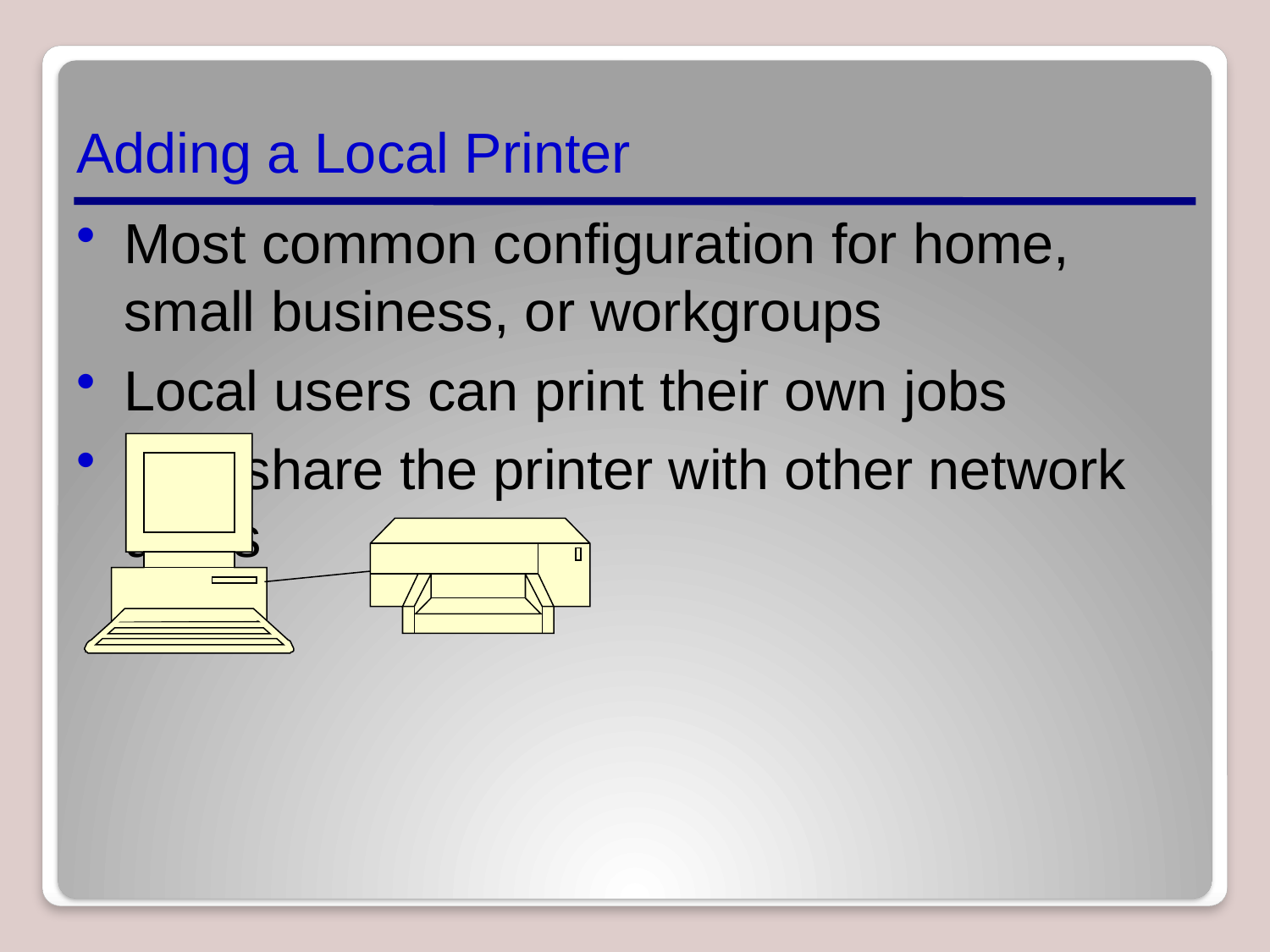

# Adding a Local Printer

Most common configuration for home, small business, or workgroups
Local users can print their own jobs
Can share the printer with other network users